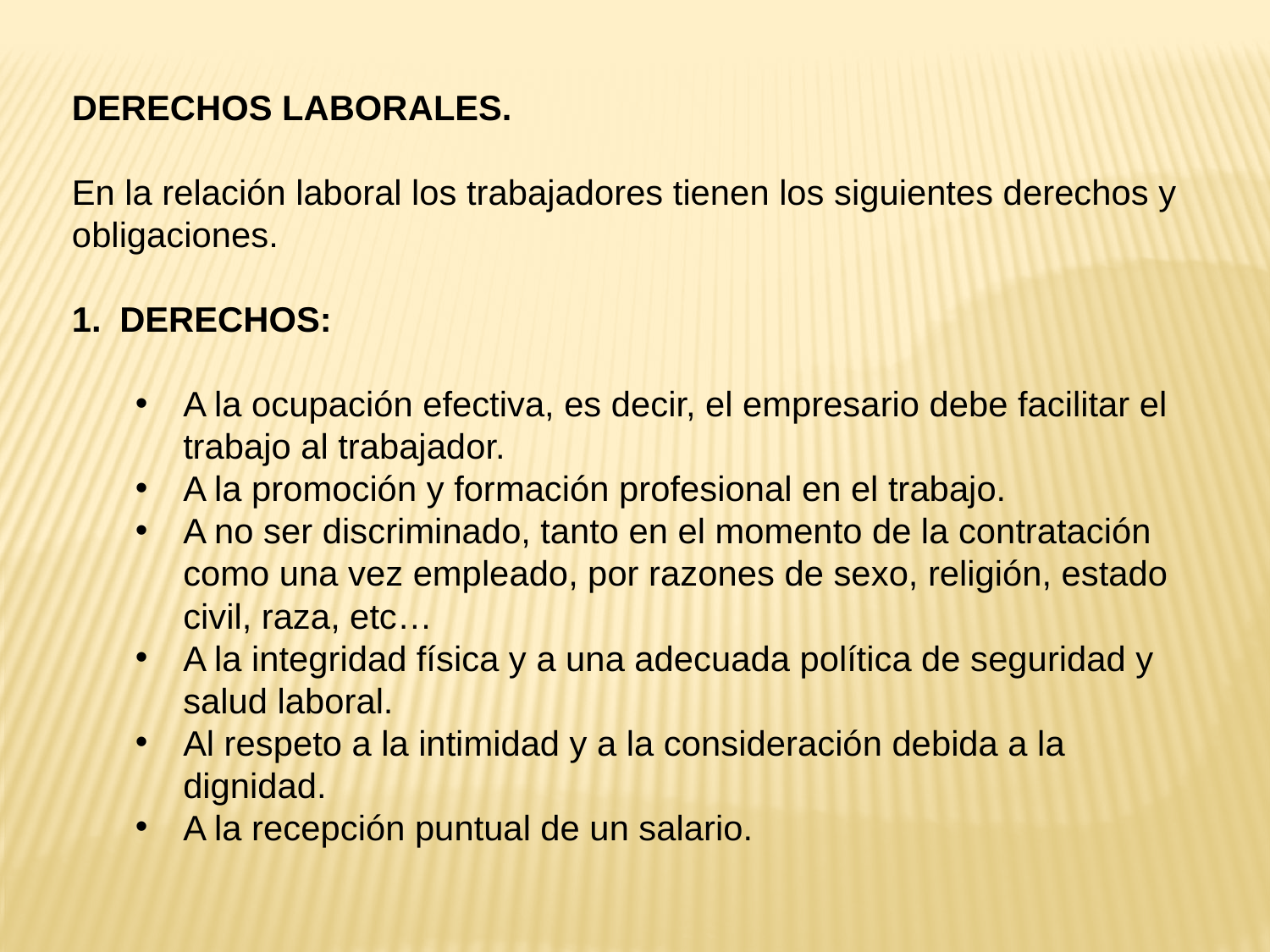

DERECHOS LABORALES.

En la relación laboral los trabajadores tienen los siguientes derechos y obligaciones.

DERECHOS:

A la ocupación efectiva, es decir, el empresario debe facilitar el trabajo al trabajador.
A la promoción y formación profesional en el trabajo.
A no ser discriminado, tanto en el momento de la contratación como una vez empleado, por razones de sexo, religión, estado civil, raza, etc…
A la integridad física y a una adecuada política de seguridad y salud laboral.
Al respeto a la intimidad y a la consideración debida a la dignidad.
A la recepción puntual de un salario.